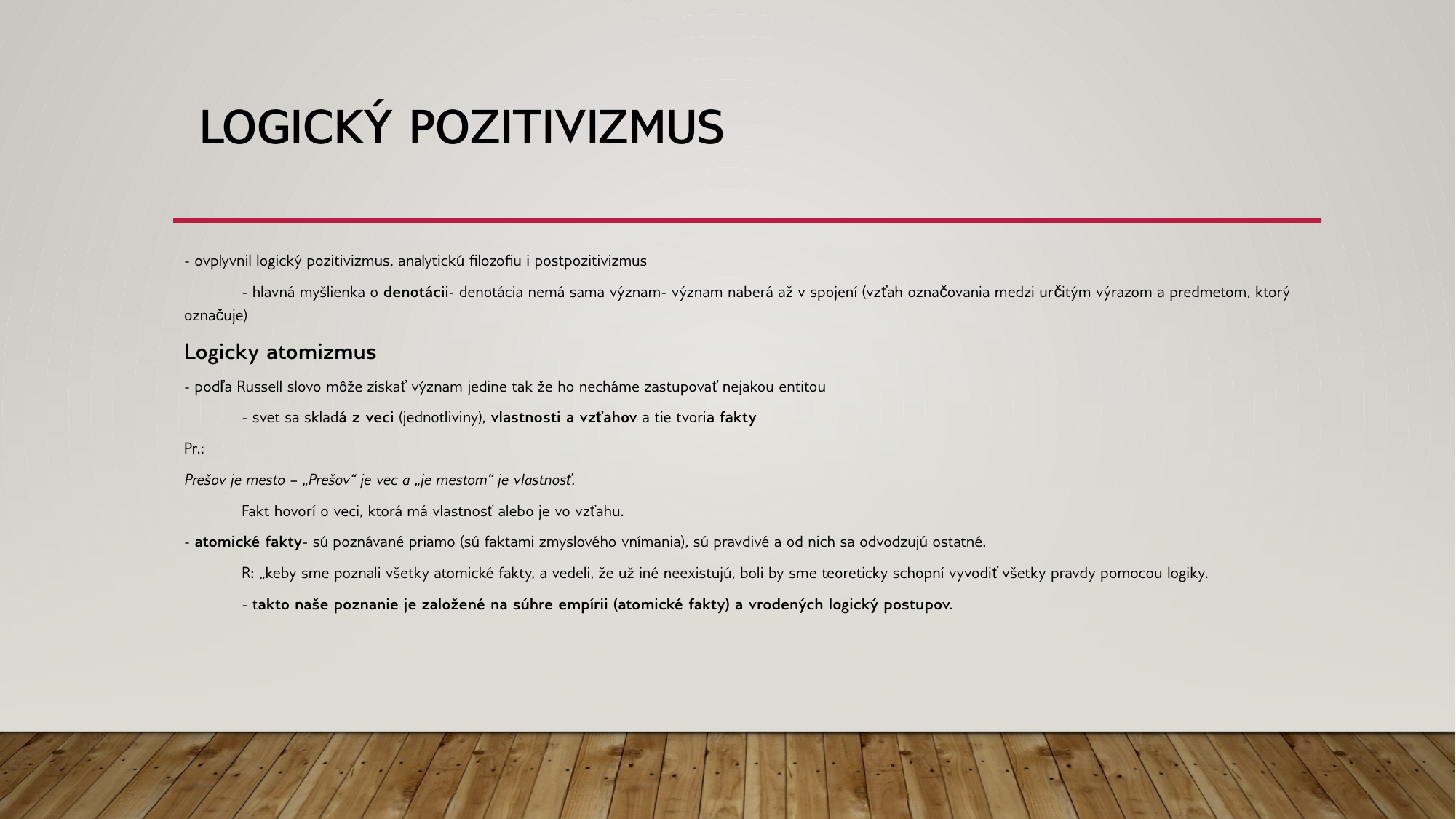

# Logický pozitivizmus
- ovplyvnil logický pozitivizmus, analytickú filozofiu i postpozitivizmus
	- hlavná myšlienka o denotácii- denotácia nemá sama význam- význam naberá až v spojení (vzťah označovania medzi určitým výrazom a predmetom, ktorý označuje)
Logicky atomizmus
- podľa Russell slovo môže získať význam jedine tak že ho necháme zastupovať nejakou entitou
	- svet sa skladá z veci (jednotliviny), vlastnosti a vzťahov a tie tvoria fakty
Pr.:
Prešov je mesto – „Prešov“ je vec a „je mestom“ je vlastnosť.
	Fakt hovorí o veci, ktorá má vlastnosť alebo je vo vzťahu.
- atomické fakty- sú poznávané priamo (sú faktami zmyslového vnímania), sú pravdivé a od nich sa odvodzujú ostatné.
	R: „keby sme poznali všetky atomické fakty, a vedeli, že už iné neexistujú, boli by sme teoreticky schopní vyvodiť všetky pravdy pomocou logiky.
	- takto naše poznanie je založené na súhre empírii (atomické fakty) a vrodených logický postupov.